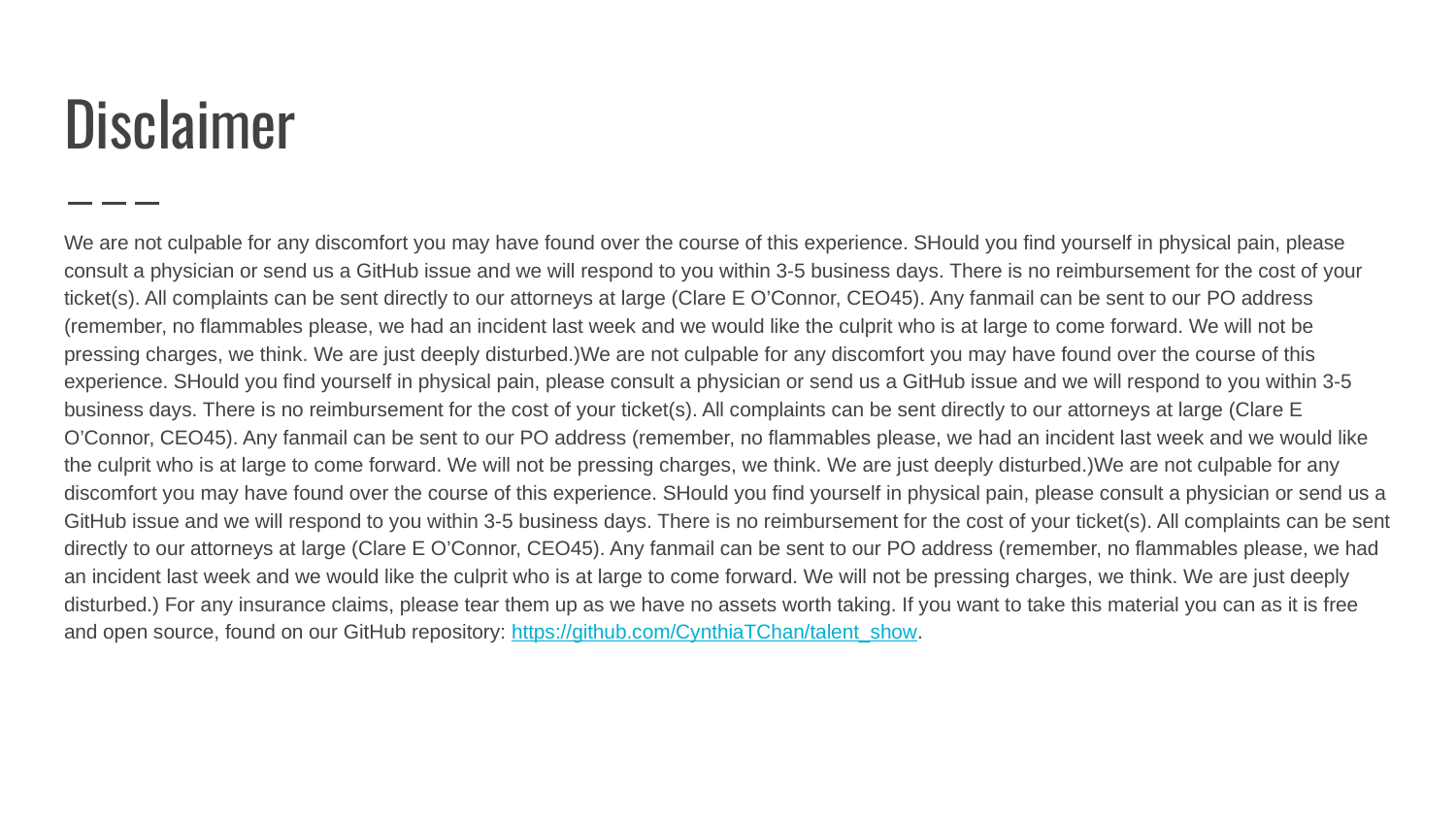

# Disclaimer
We are not culpable for any discomfort you may have found over the course of this experience. SHould you find yourself in physical pain, please consult a physician or send us a GitHub issue and we will respond to you within 3-5 business days. There is no reimbursement for the cost of your ticket(s). All complaints can be sent directly to our attorneys at large (Clare E O’Connor, CEO45). Any fanmail can be sent to our PO address (remember, no flammables please, we had an incident last week and we would like the culprit who is at large to come forward. We will not be pressing charges, we think. We are just deeply disturbed.)We are not culpable for any discomfort you may have found over the course of this experience. SHould you find yourself in physical pain, please consult a physician or send us a GitHub issue and we will respond to you within 3-5 business days. There is no reimbursement for the cost of your ticket(s). All complaints can be sent directly to our attorneys at large (Clare E O’Connor, CEO45). Any fanmail can be sent to our PO address (remember, no flammables please, we had an incident last week and we would like the culprit who is at large to come forward. We will not be pressing charges, we think. We are just deeply disturbed.)We are not culpable for any discomfort you may have found over the course of this experience. SHould you find yourself in physical pain, please consult a physician or send us a GitHub issue and we will respond to you within 3-5 business days. There is no reimbursement for the cost of your ticket(s). All complaints can be sent directly to our attorneys at large (Clare E O’Connor, CEO45). Any fanmail can be sent to our PO address (remember, no flammables please, we had an incident last week and we would like the culprit who is at large to come forward. We will not be pressing charges, we think. We are just deeply disturbed.) For any insurance claims, please tear them up as we have no assets worth taking. If you want to take this material you can as it is free and open source, found on our GitHub repository: https://github.com/CynthiaTChan/talent_show.